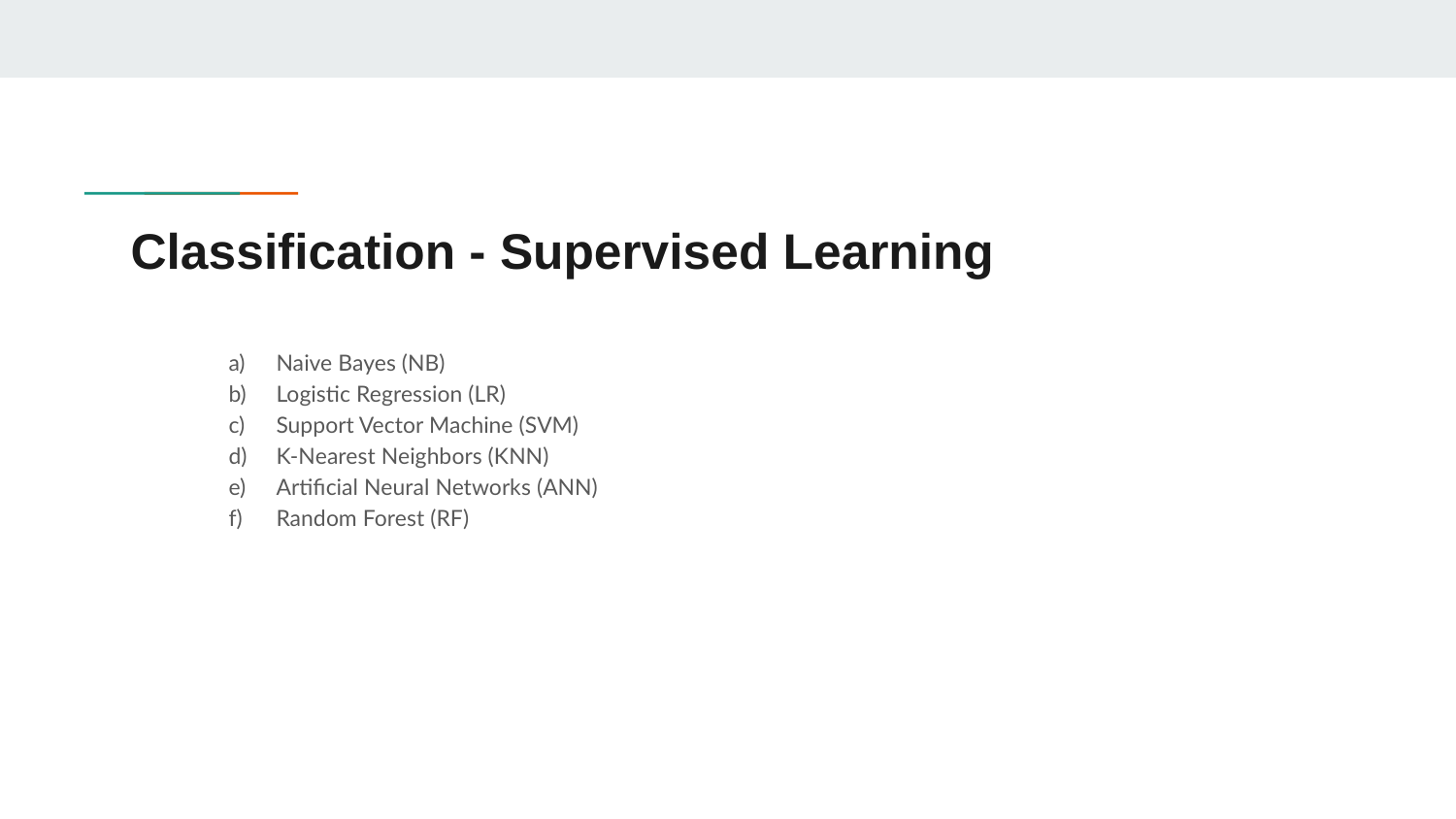

# Classification - Supervised Learning
Naive Bayes (NB)
Logistic Regression (LR)
Support Vector Machine (SVM)
K-Nearest Neighbors (KNN)
Artificial Neural Networks (ANN)
Random Forest (RF)